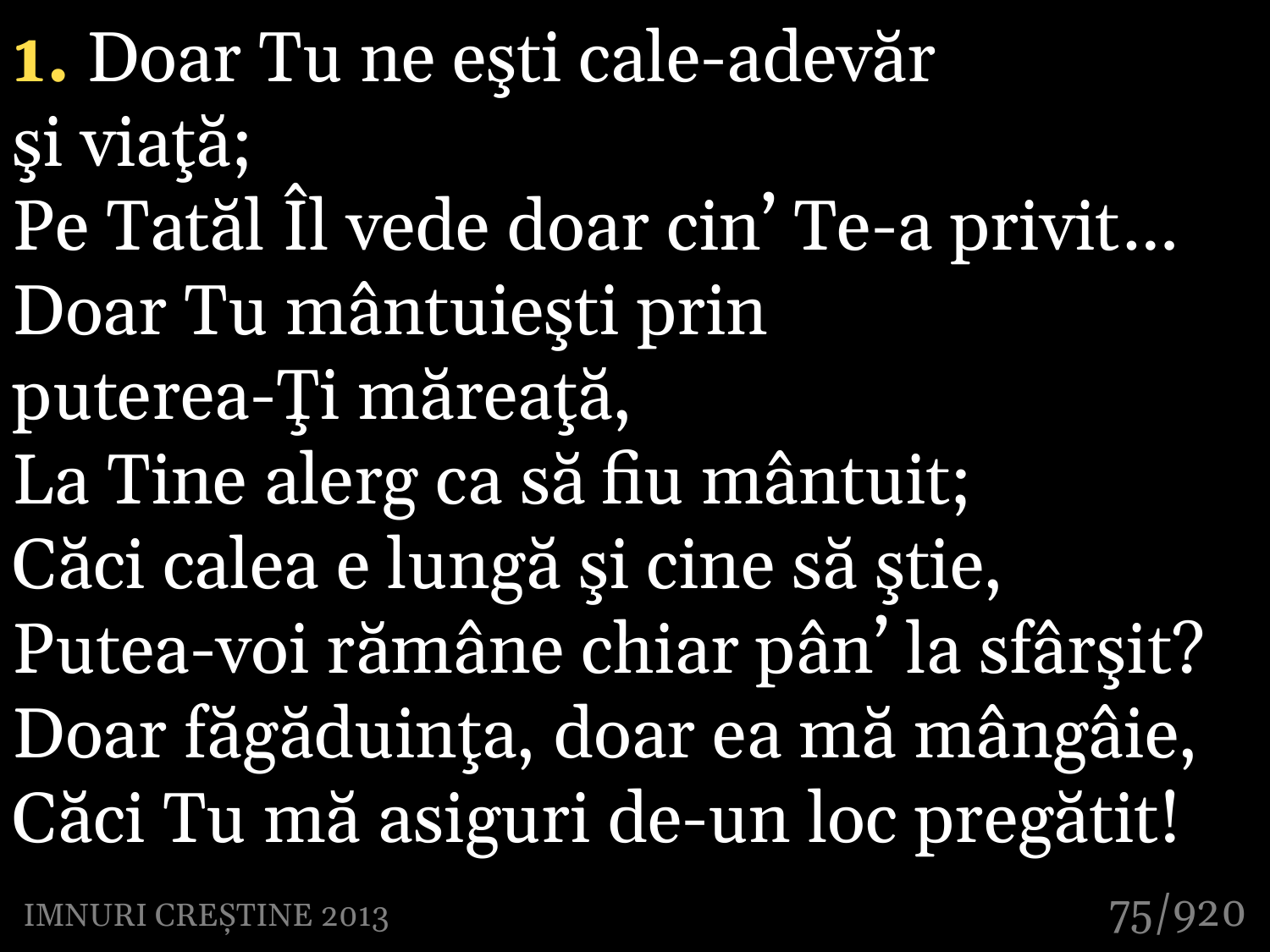

1. Doar Tu ne eşti cale-adevăr
şi viaţă;
Pe Tatăl Îl vede doar cin’ Te-a privit…
Doar Tu mântuieşti prin
puterea-Ţi măreaţă,
La Tine alerg ca să fiu mântuit;
Căci calea e lungă şi cine să ştie,
Putea-voi rămâne chiar pân’ la sfârşit?
Doar făgăduinţa, doar ea mă mângâie,
Căci Tu mă asiguri de-un loc pregătit!
75/920
IMNURI CREȘTINE 2013